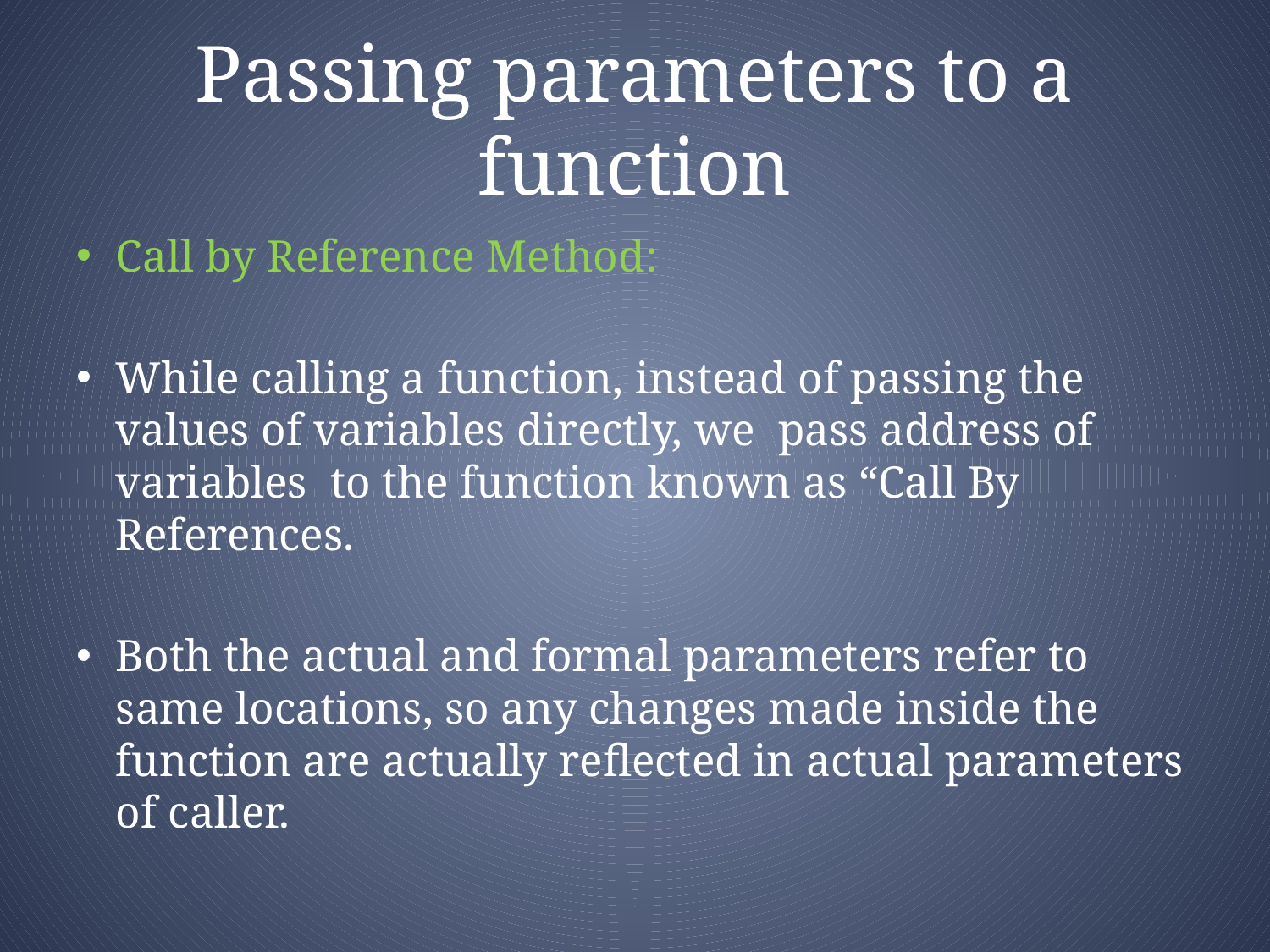

# Passing parameters to a function
Call by Reference Method:

While calling a function, instead of passing the values of variables directly, we  pass address of variables  to the function known as “Call By References.

Both the actual and formal parameters refer to same locations, so any changes made inside the function are actually reflected in actual parameters of caller.